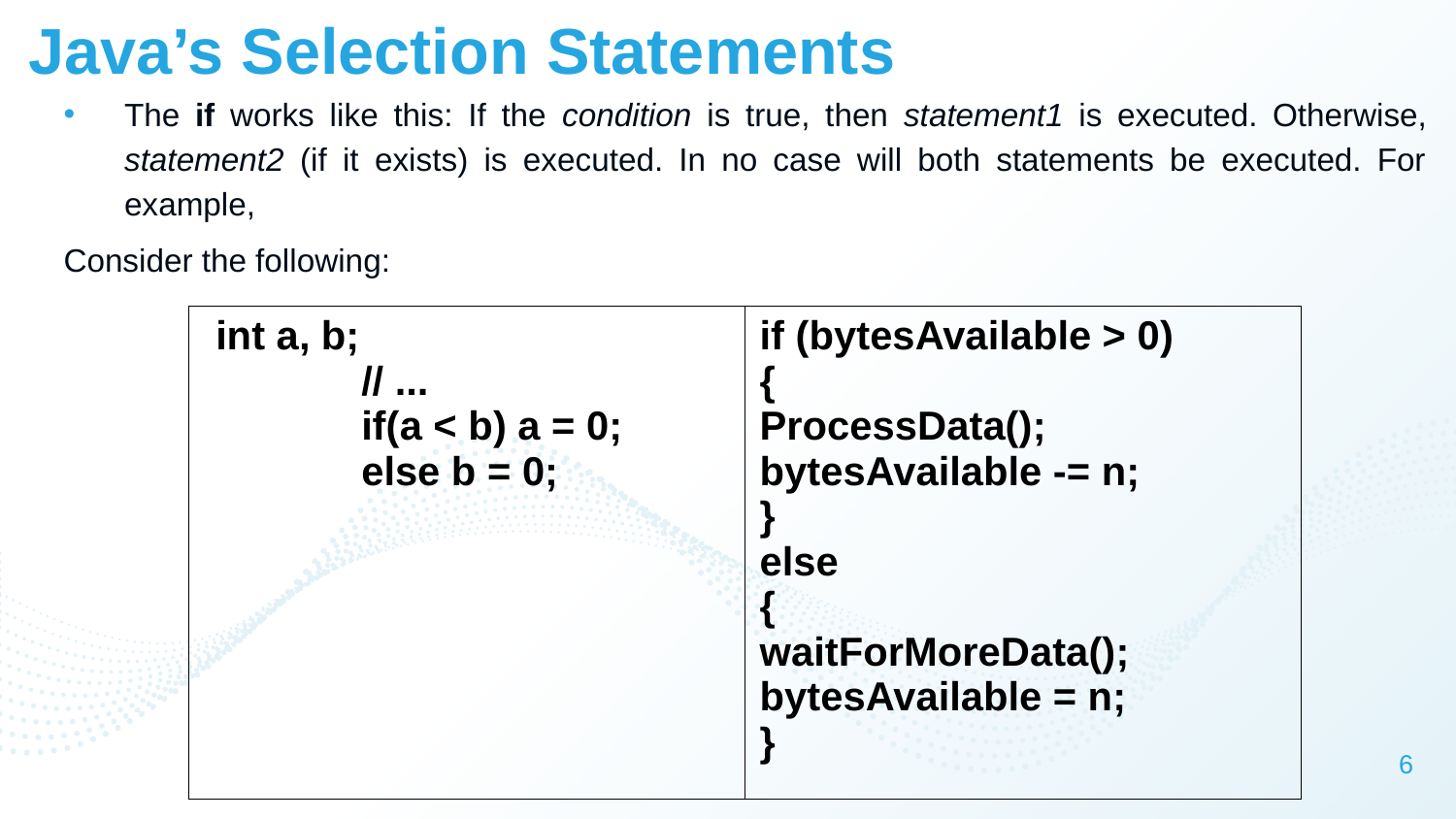

# Java’s Selection Statements
The if works like this: If the condition is true, then statement1 is executed. Otherwise, statement2 (if it exists) is executed. In no case will both statements be executed. For example,
Consider the following:

| int a, b; // ... if(a < b) a = 0; else b = 0; | if (bytesAvailable > 0) { ProcessData(); bytesAvailable -= n; } else { waitForMoreData(); bytesAvailable = n; } |
| --- | --- |
6